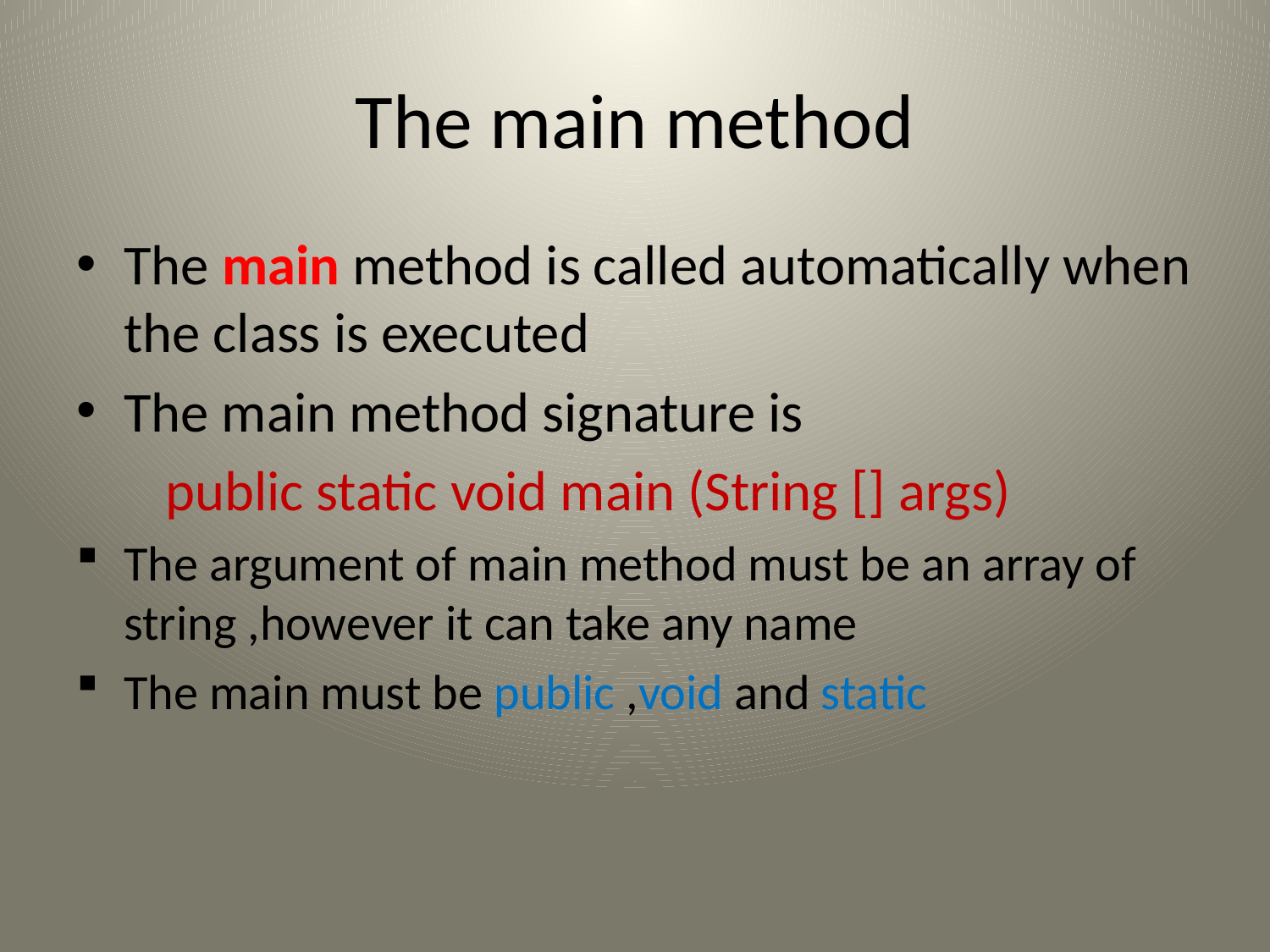

# The main method
The main method is called automatically when the class is executed
The main method signature is
       public static void main (String [] args)
The argument of main method must be an array of string ,however it can take any name
The main must be public ,void and static